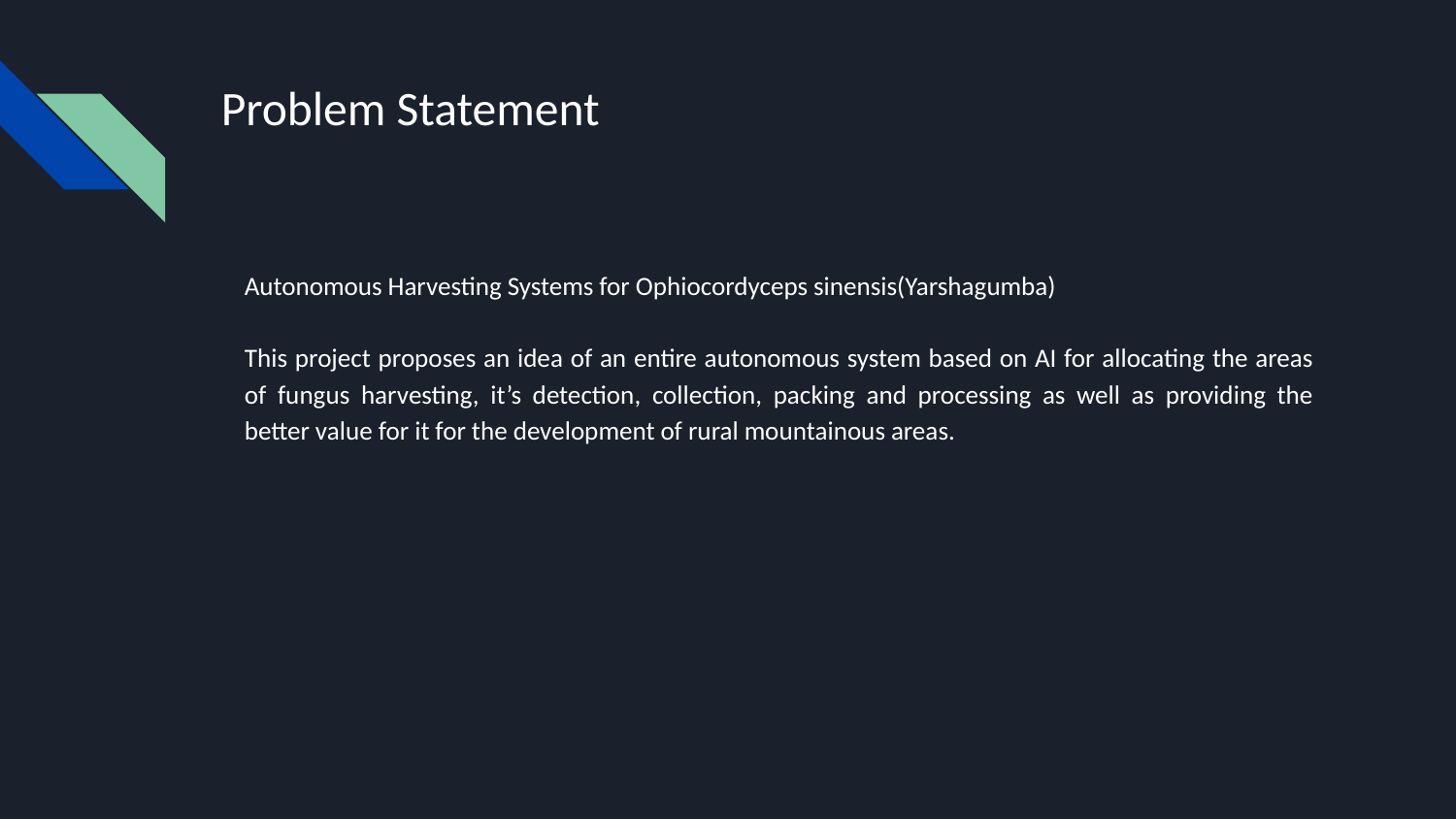

# Problem Statement
Autonomous Harvesting Systems for Ophiocordyceps sinensis(Yarshagumba)

This project proposes an idea of an entire autonomous system based on AI for allocating the areas of fungus harvesting, it’s detection, collection, packing and processing as well as providing the better value for it for the development of rural mountainous areas.